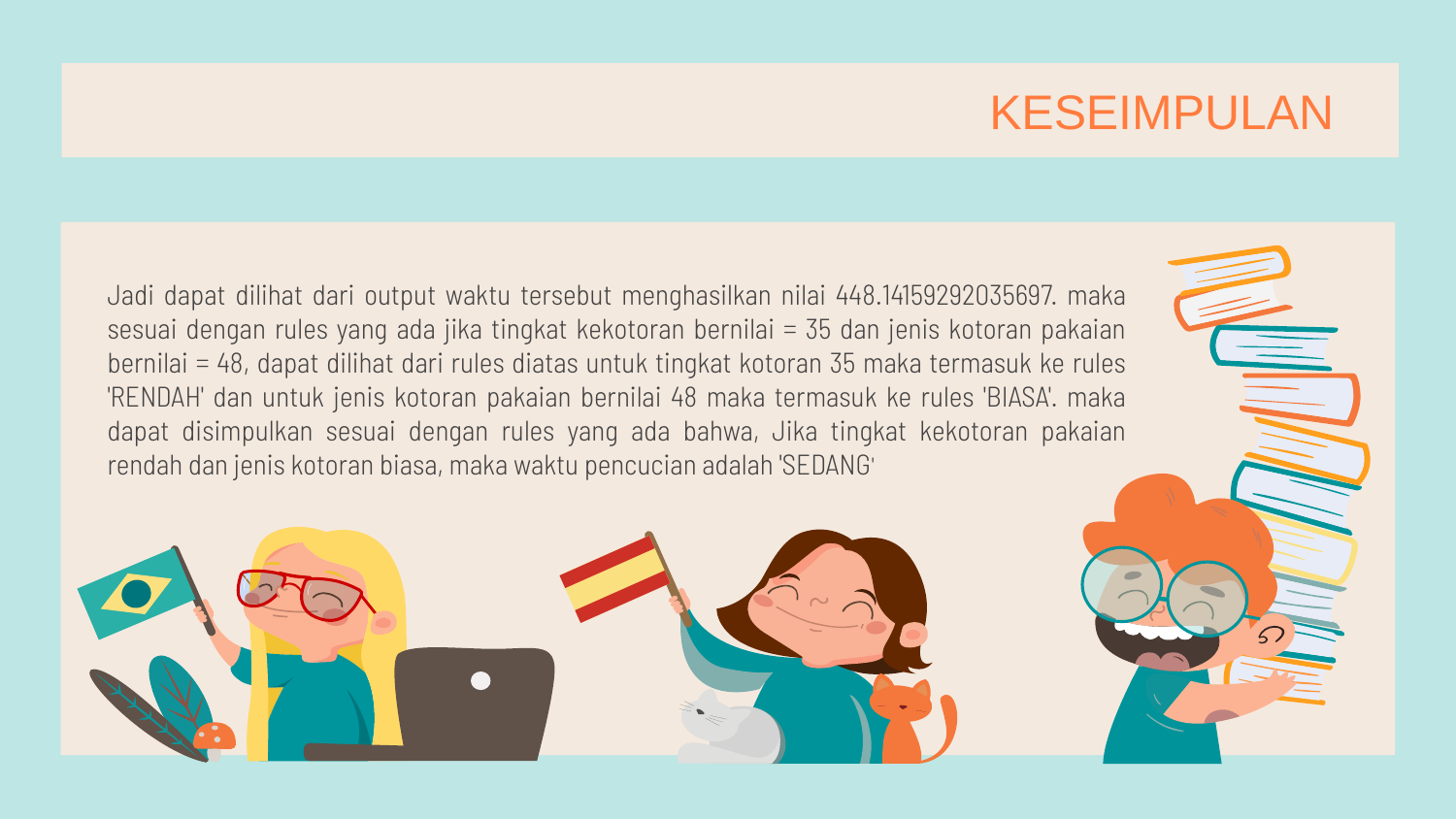

# KESEIMPULAN
Jadi dapat dilihat dari output waktu tersebut menghasilkan nilai 448.14159292035697. maka sesuai dengan rules yang ada jika tingkat kekotoran bernilai = 35 dan jenis kotoran pakaian bernilai = 48, dapat dilihat dari rules diatas untuk tingkat kotoran 35 maka termasuk ke rules 'RENDAH' dan untuk jenis kotoran pakaian bernilai 48 maka termasuk ke rules 'BIASA'. maka dapat disimpulkan sesuai dengan rules yang ada bahwa, Jika tingkat kekotoran pakaian rendah dan jenis kotoran biasa, maka waktu pencucian adalah 'SEDANG'